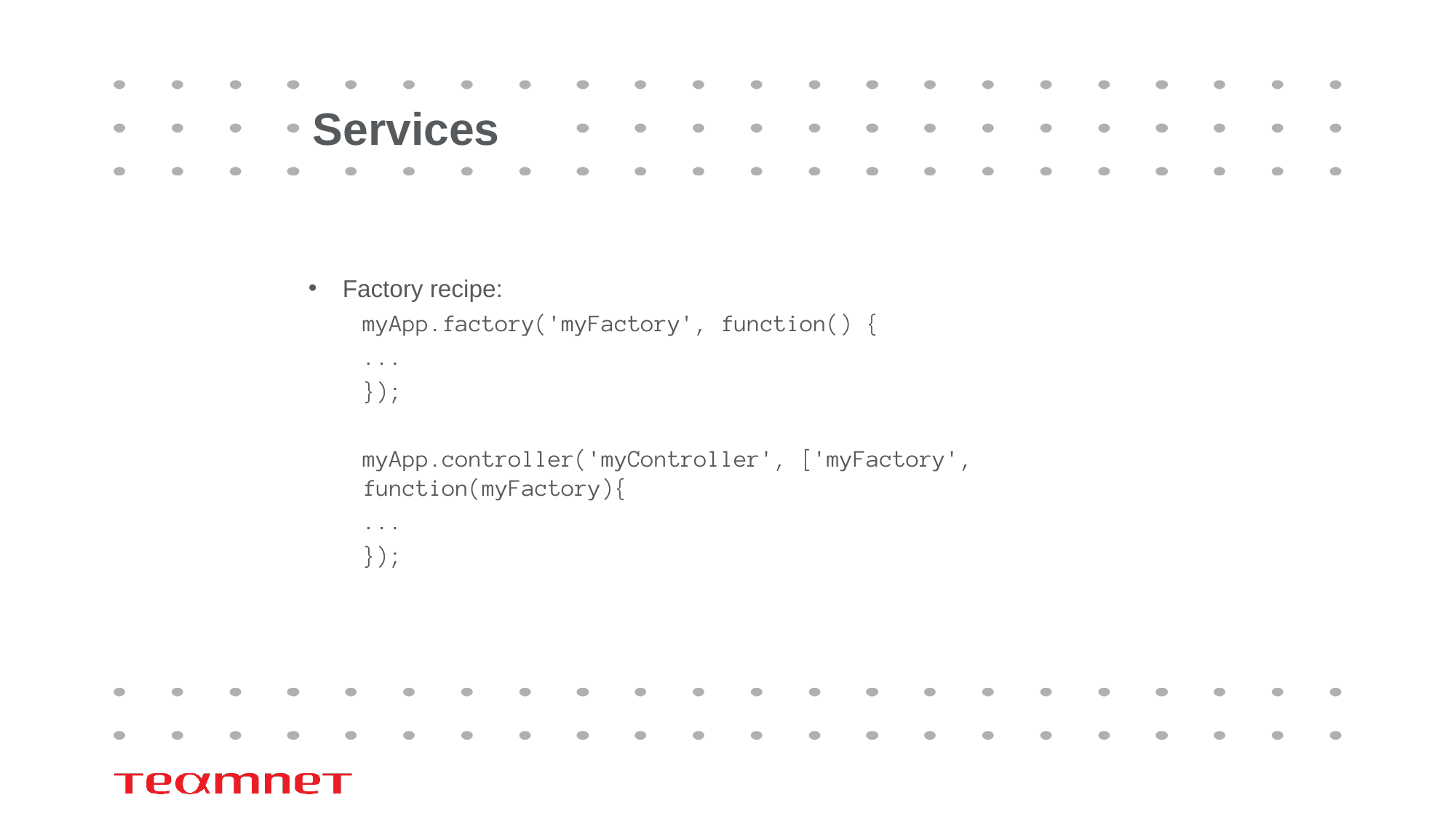

# Services
Factory recipe:
myApp.factory('myFactory', function() {
...
});

myApp.controller('myController', ['myFactory', function(myFactory){
...
});